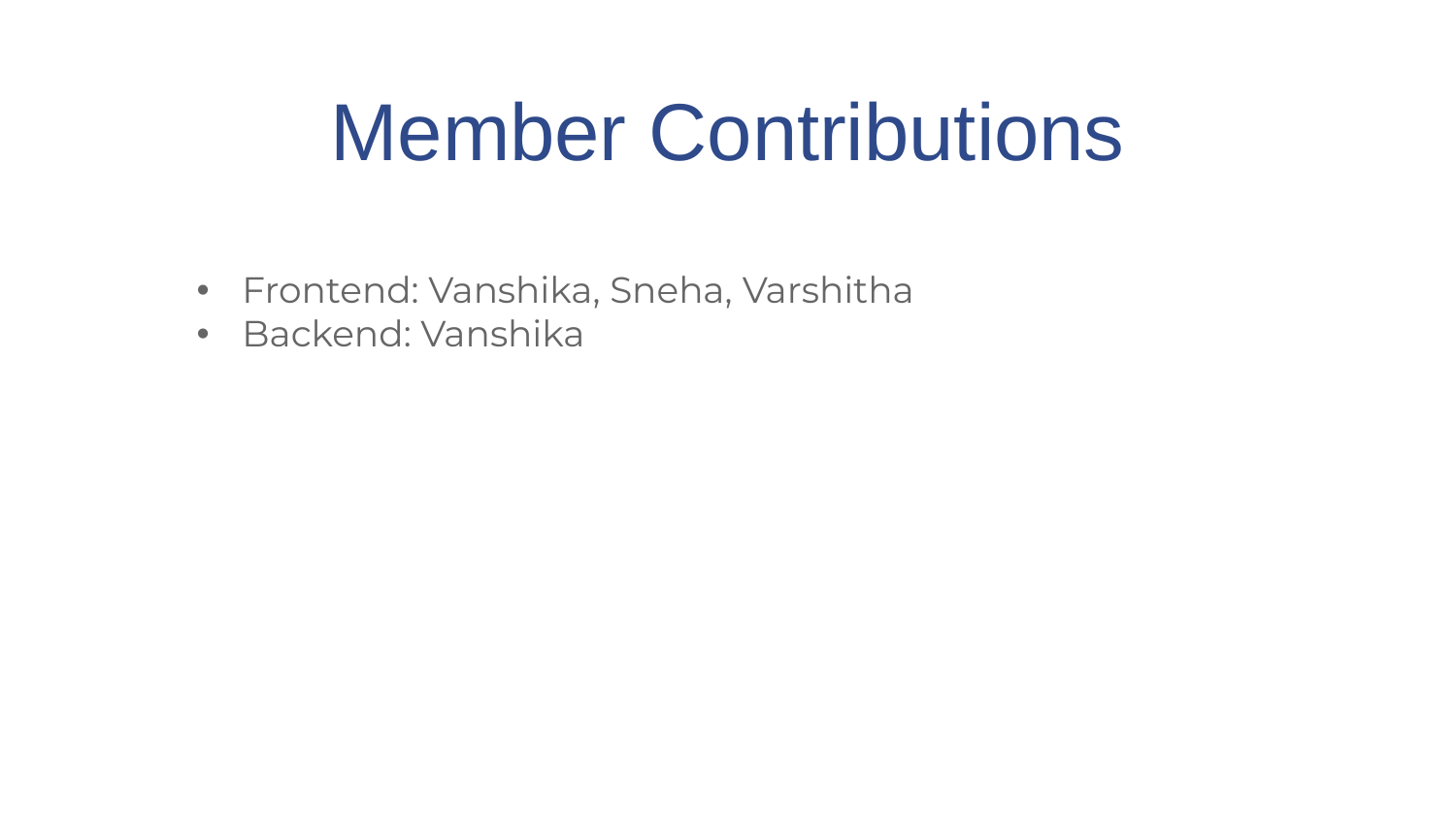

# Member Contributions
Frontend: Vanshika, Sneha, Varshitha
Backend: Vanshika